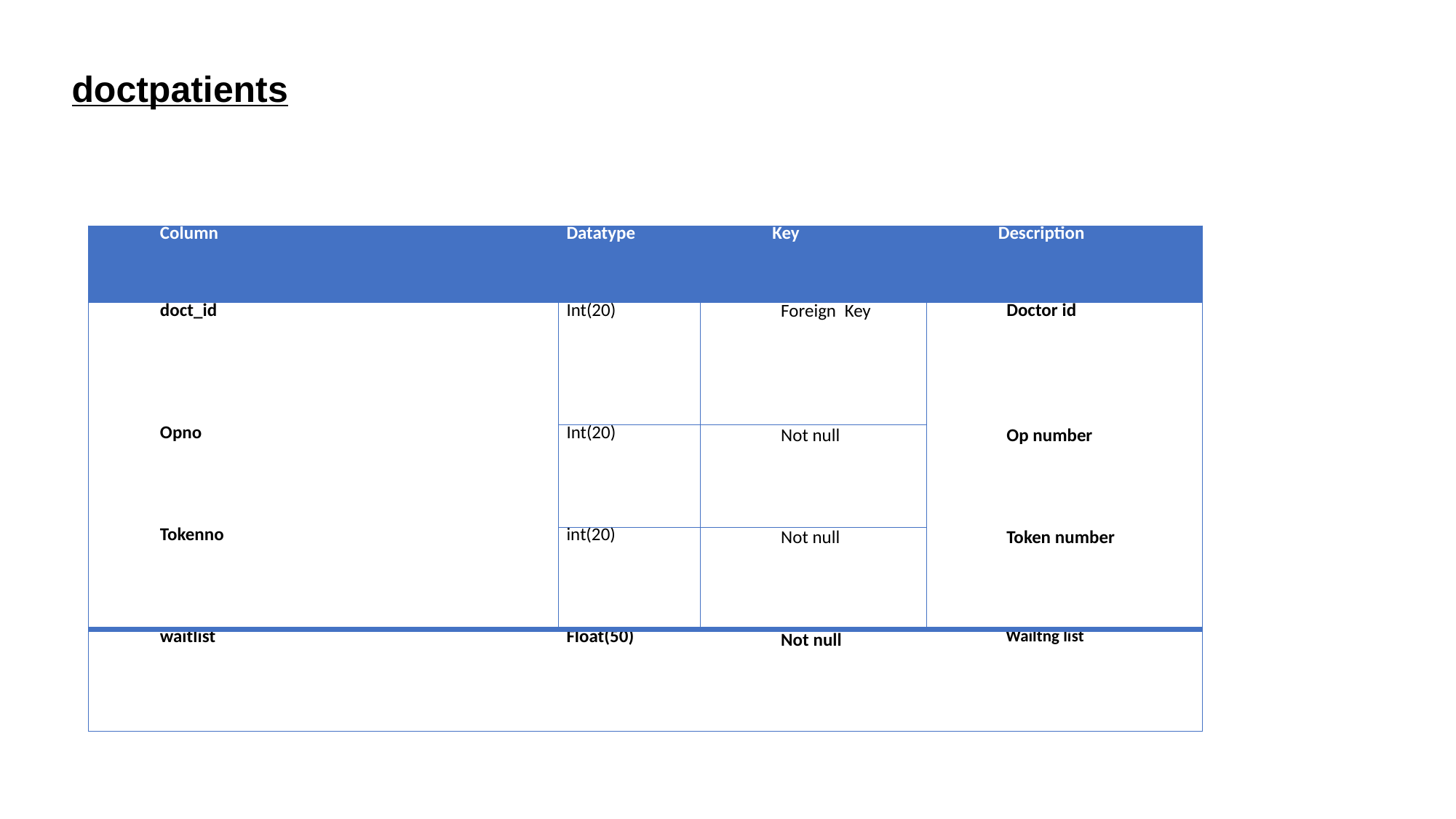

doctpatients

| Column | Datatype | Key | Description |
| --- | --- | --- | --- |
| doct\_id | Int(20) | Foreign Key | Doctor id |
| Opno | Int(20) | Not null | Op number |
| Tokenno | int(20) | Not null | Token number |
| waitlist | Float(50) | Not null | Wailtng list |